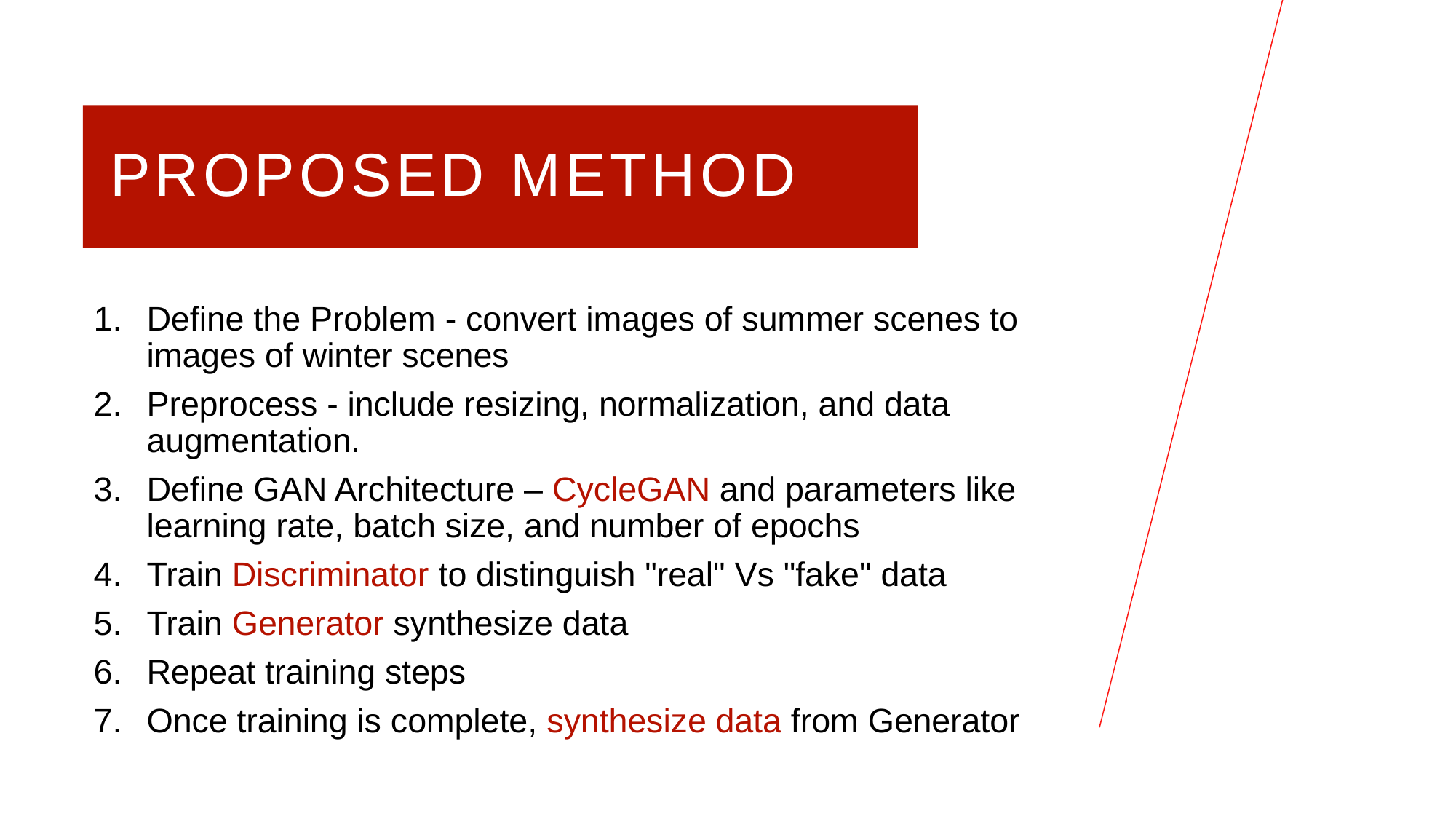

# Proposed method
Define the Problem - convert images of summer scenes to images of winter scenes
Preprocess - include resizing, normalization, and data augmentation.
Define GAN Architecture – CycleGAN and parameters like learning rate, batch size, and number of epochs
Train Discriminator to distinguish "real" Vs "fake" data
Train Generator synthesize data
Repeat training steps
Once training is complete, synthesize data from Generator